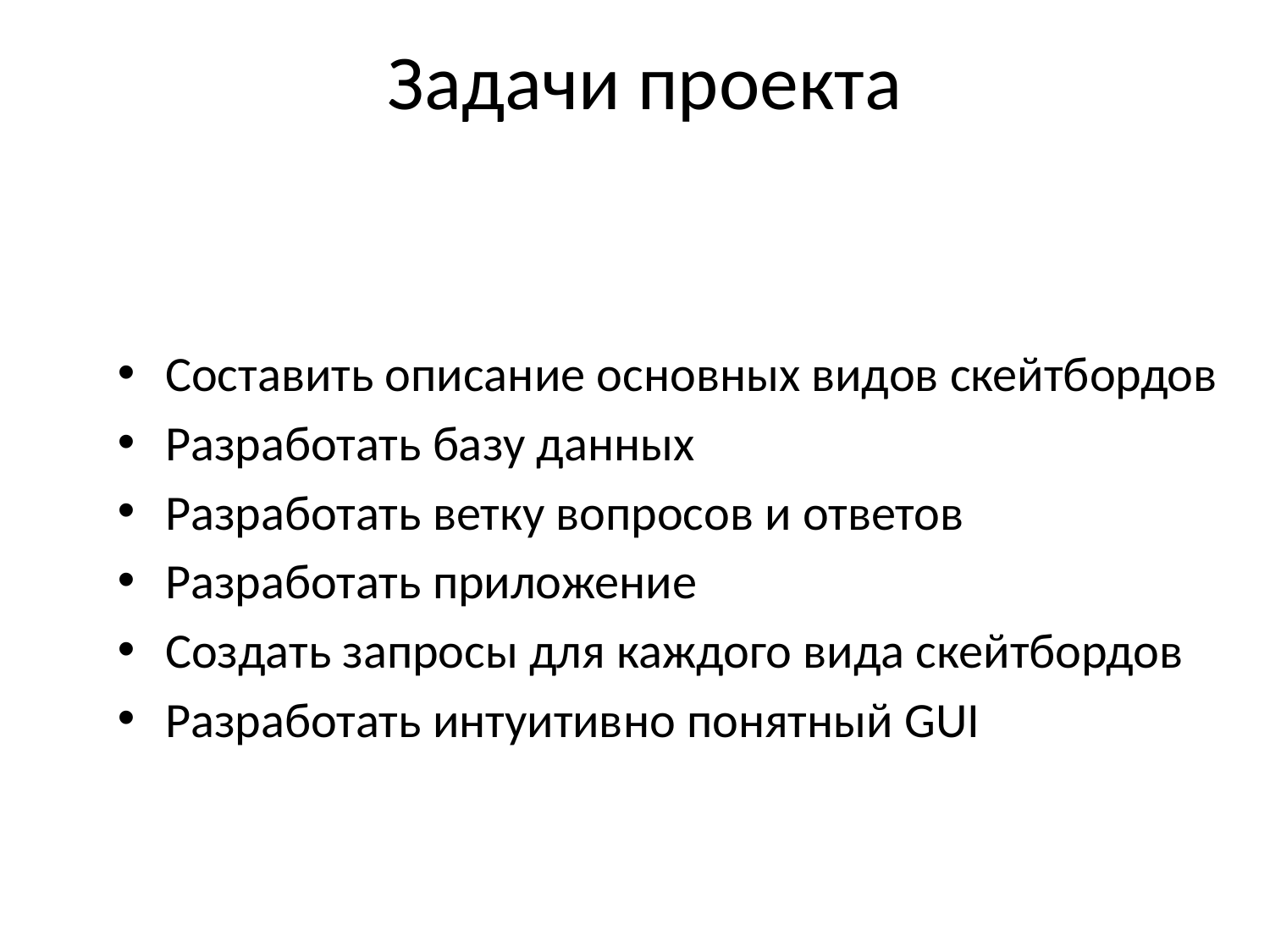

Задачи проекта

Составить описание основных видов скейтбордов
Разработать базу данных
Разработать ветку вопросов и ответов
Разработать приложение
Создать запросы для каждого вида скейтбордов
Разработать интуитивно понятный GUI